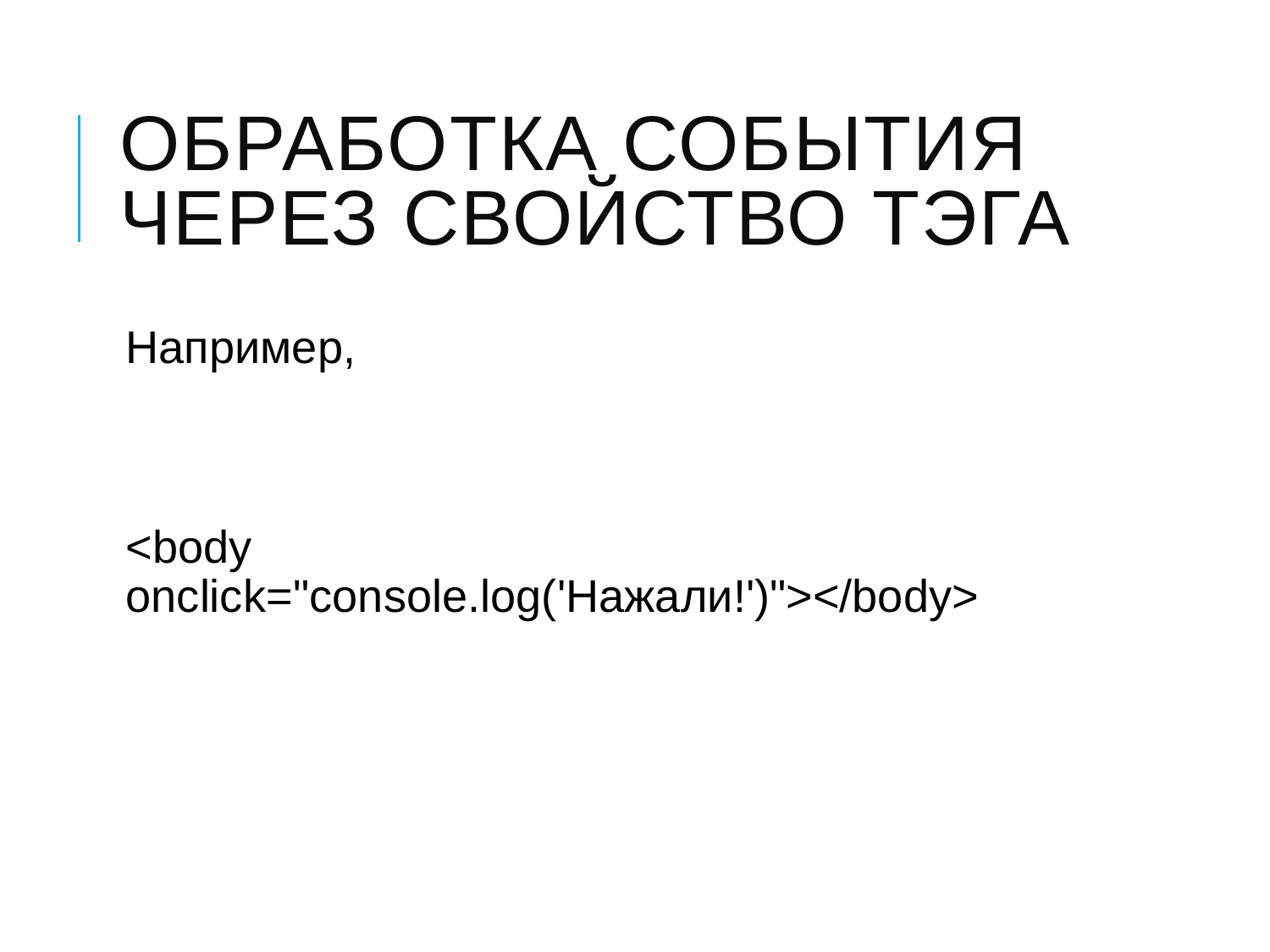

# Обработка события через свойство тэга
Например,

<body onclick="console.log('Нажали!')"></body>